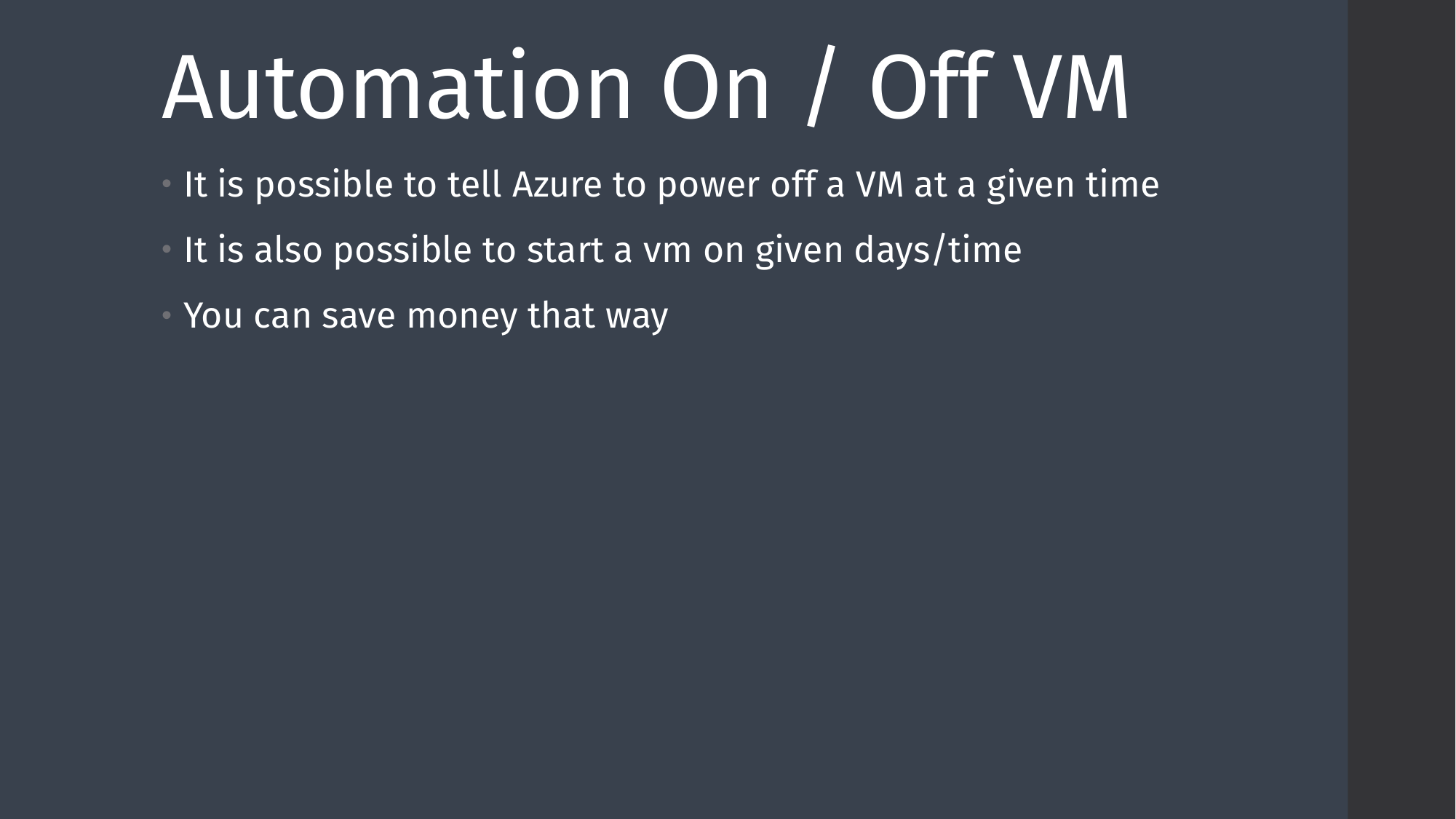

# Automation On / Off VM
It is possible to tell Azure to power off a VM at a given time
It is also possible to start a vm on given days/time
You can save money that way